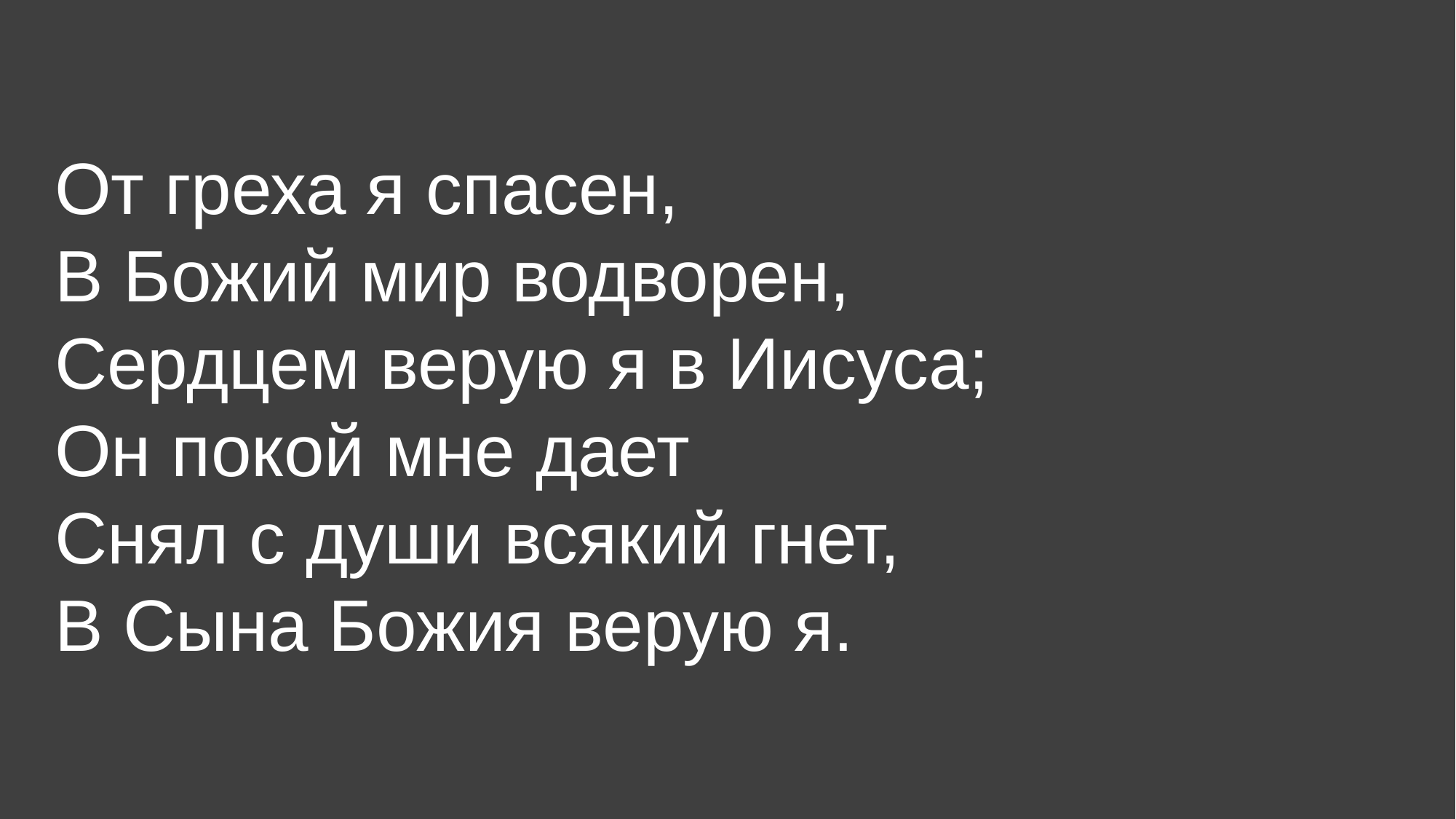

От греха я спасен,
В Божий мир водворен,
Сердцем верую я в Иисуса;
Он покой мне дает
Снял с души всякий гнет,
В Сына Божия верую я.